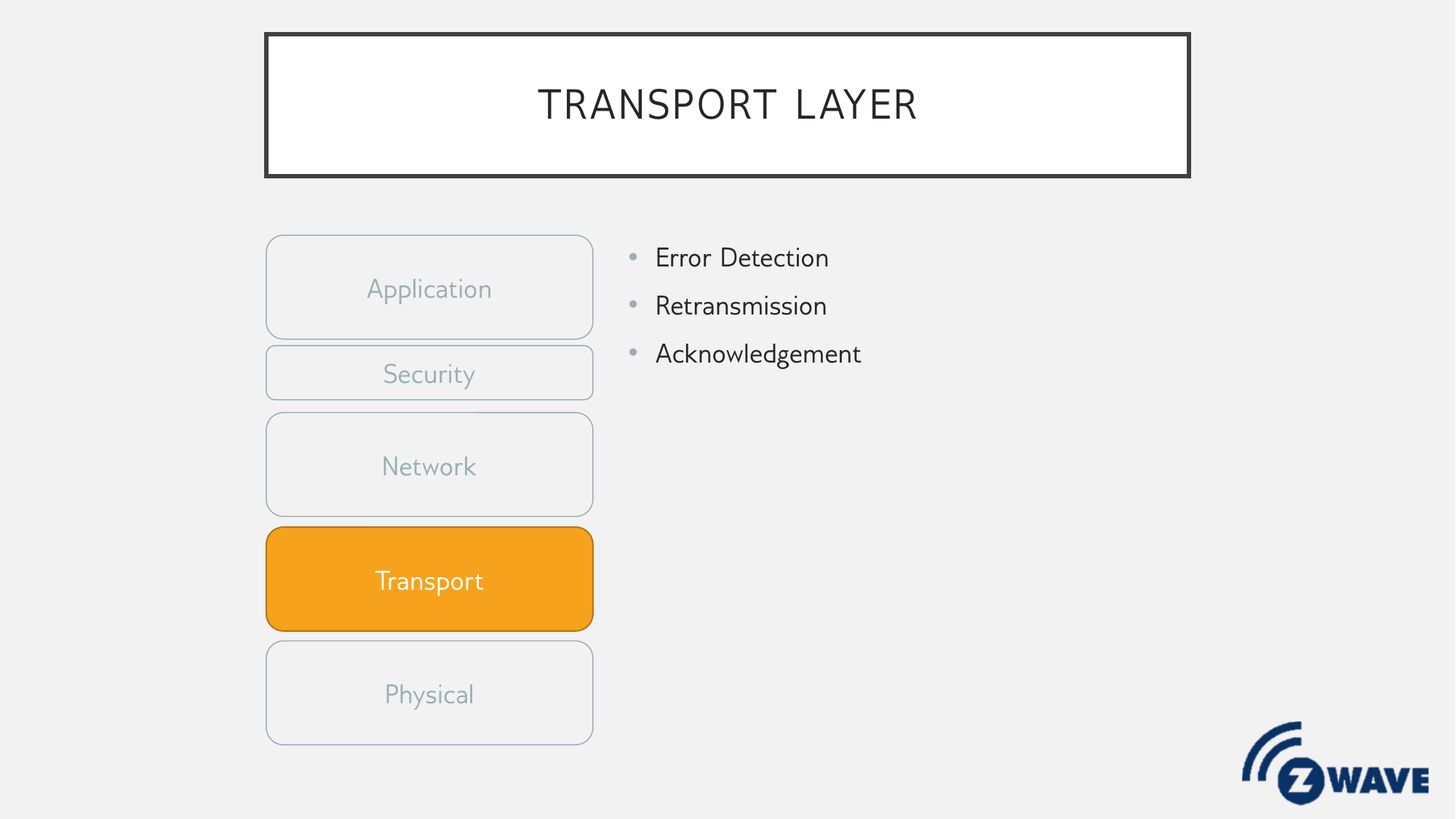

# Transport Layer
Error Detection
Retransmission
Acknowledgement
Application
Security
Network
Transport
Physical